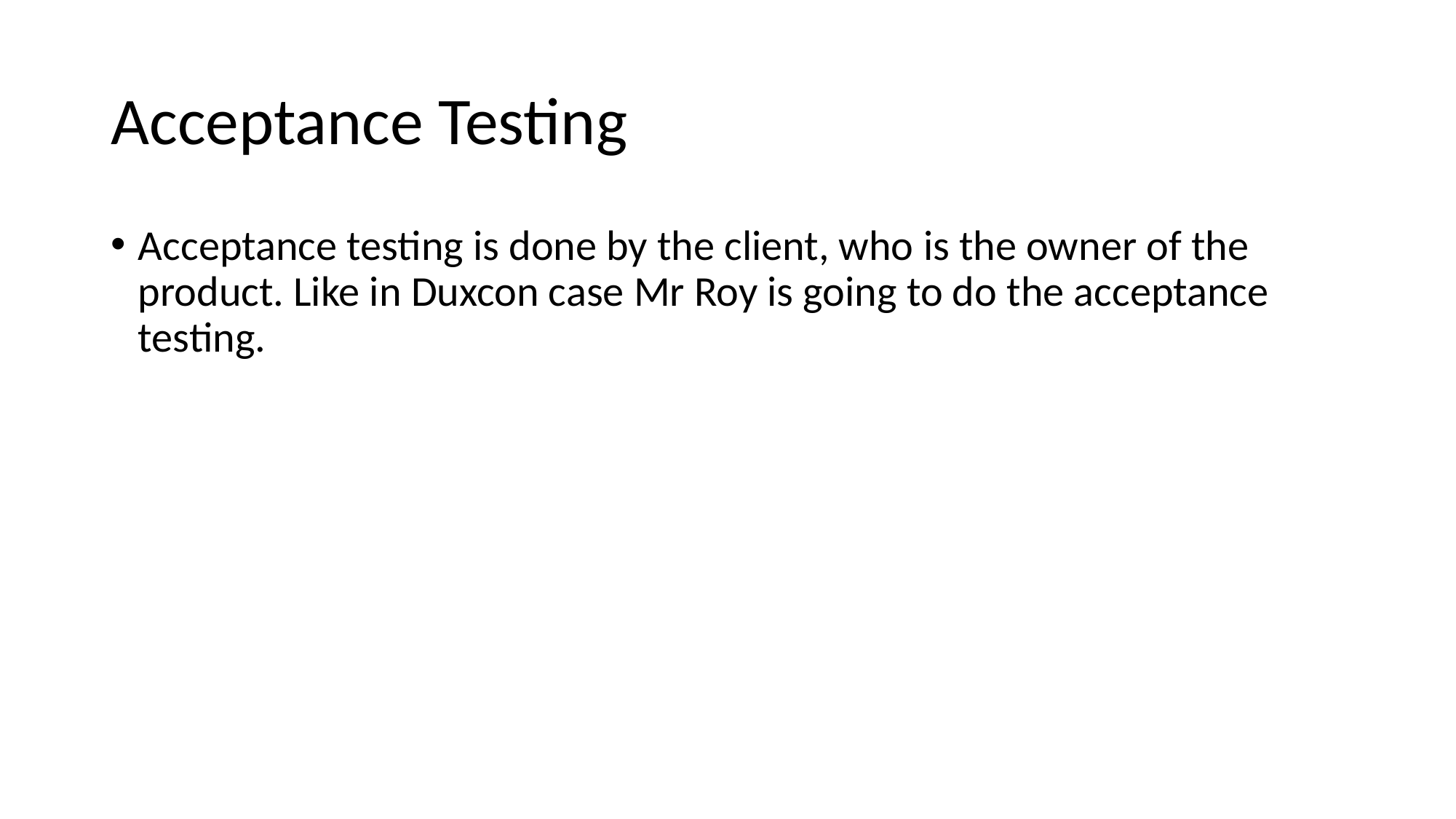

# Acceptance Testing
Acceptance testing is done by the client, who is the owner of the product. Like in Duxcon case Mr Roy is going to do the acceptance testing.